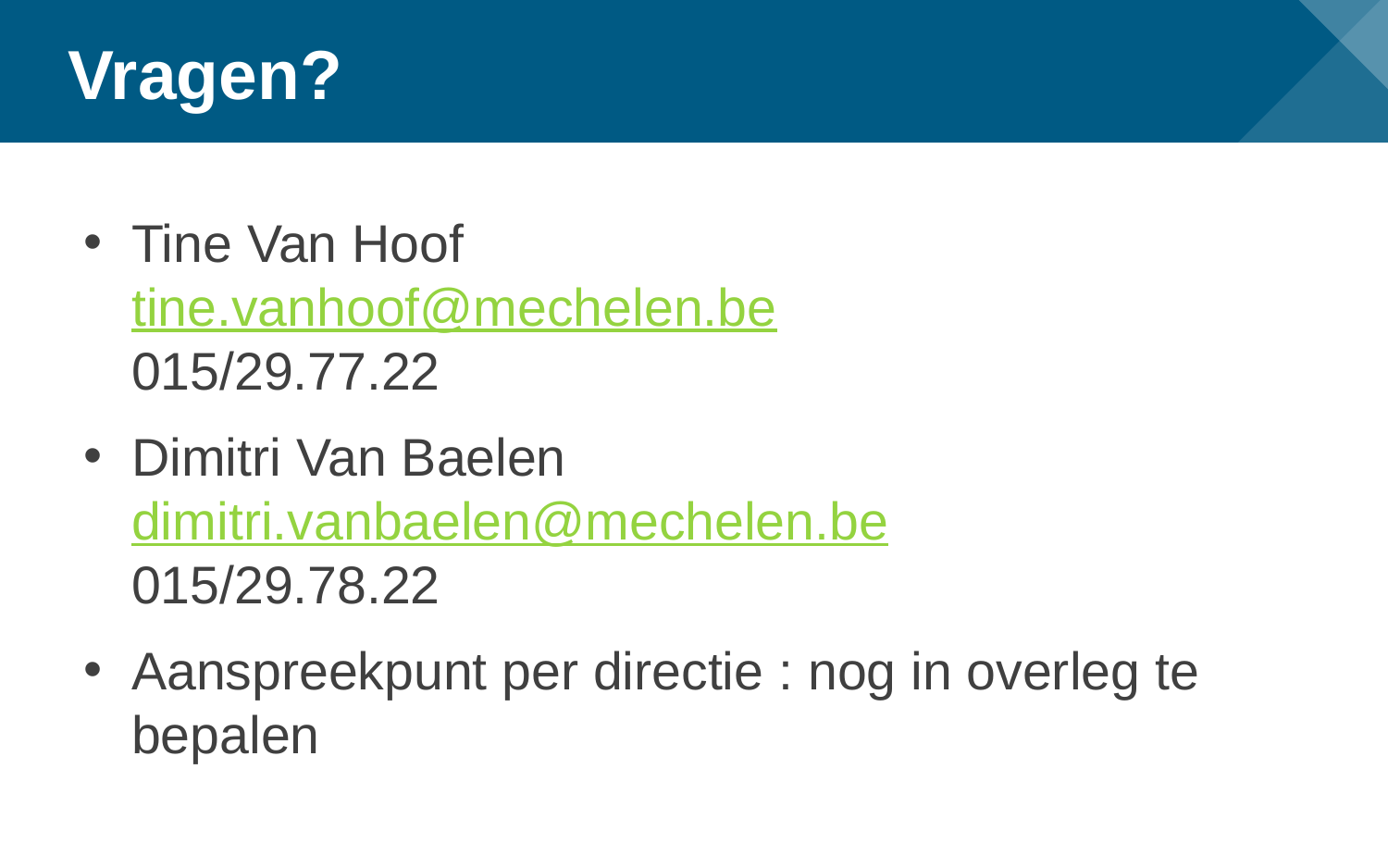

# Vragen?
Tine Van Hoof
tine.vanhoof@mechelen.be
015/29.77.22
Dimitri Van Baelen
dimitri.vanbaelen@mechelen.be
015/29.78.22
Aanspreekpunt per directie : nog in overleg te bepalen